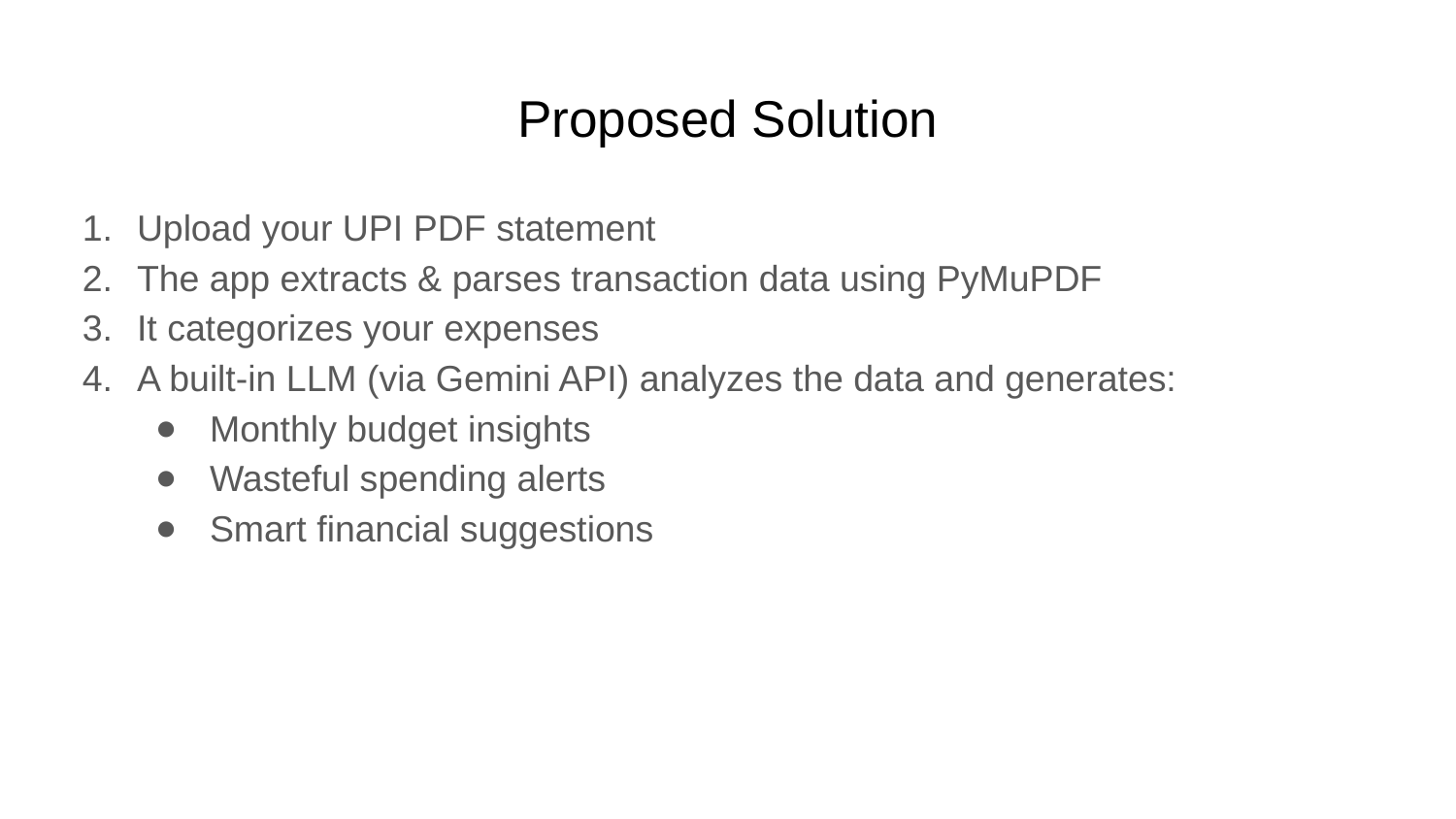

# Proposed Solution
Upload your UPI PDF statement
The app extracts & parses transaction data using PyMuPDF
It categorizes your expenses
A built-in LLM (via Gemini API) analyzes the data and generates:
Monthly budget insights
Wasteful spending alerts
Smart financial suggestions